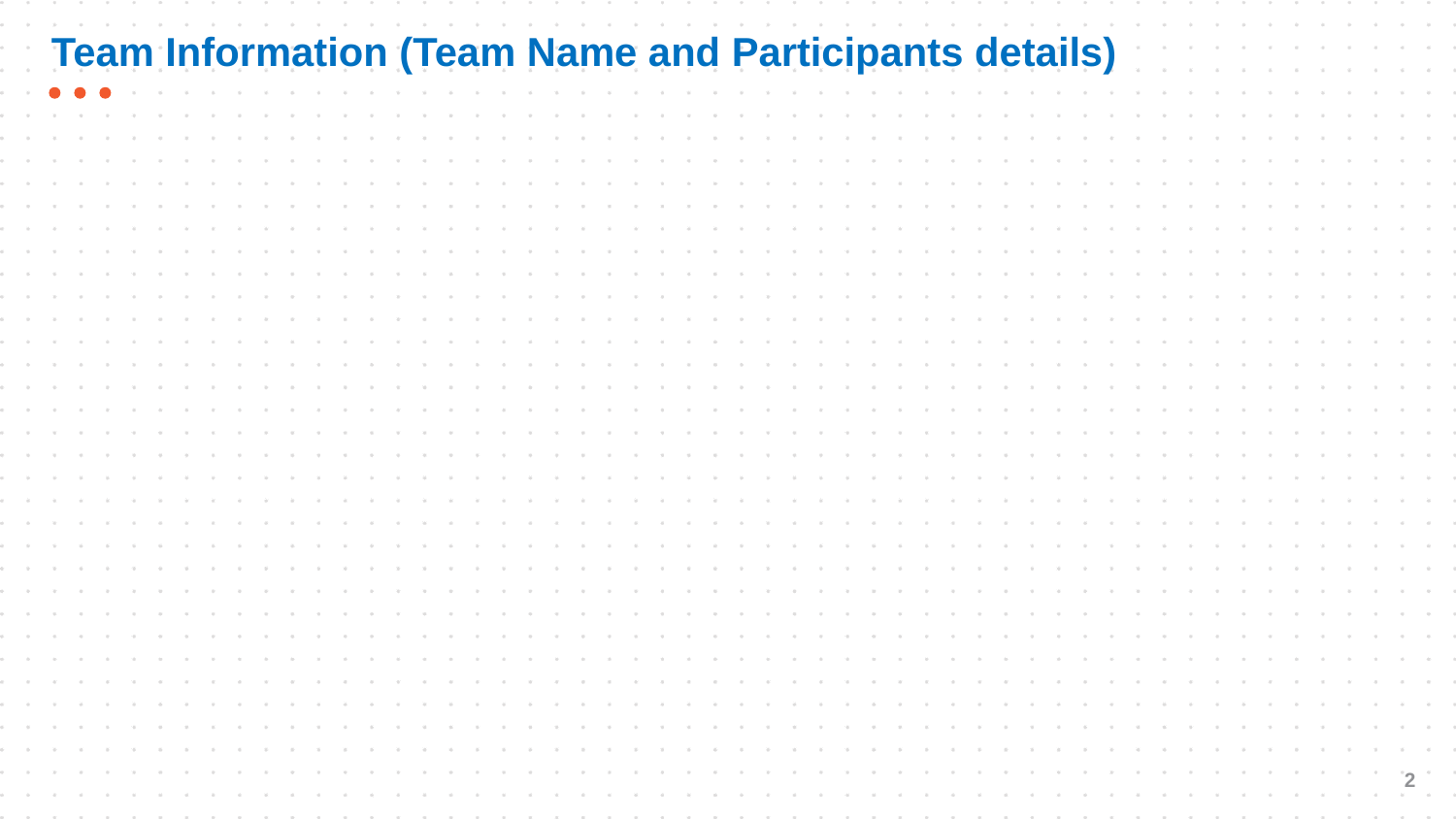

# Team Information (Team Name and Participants details)

2